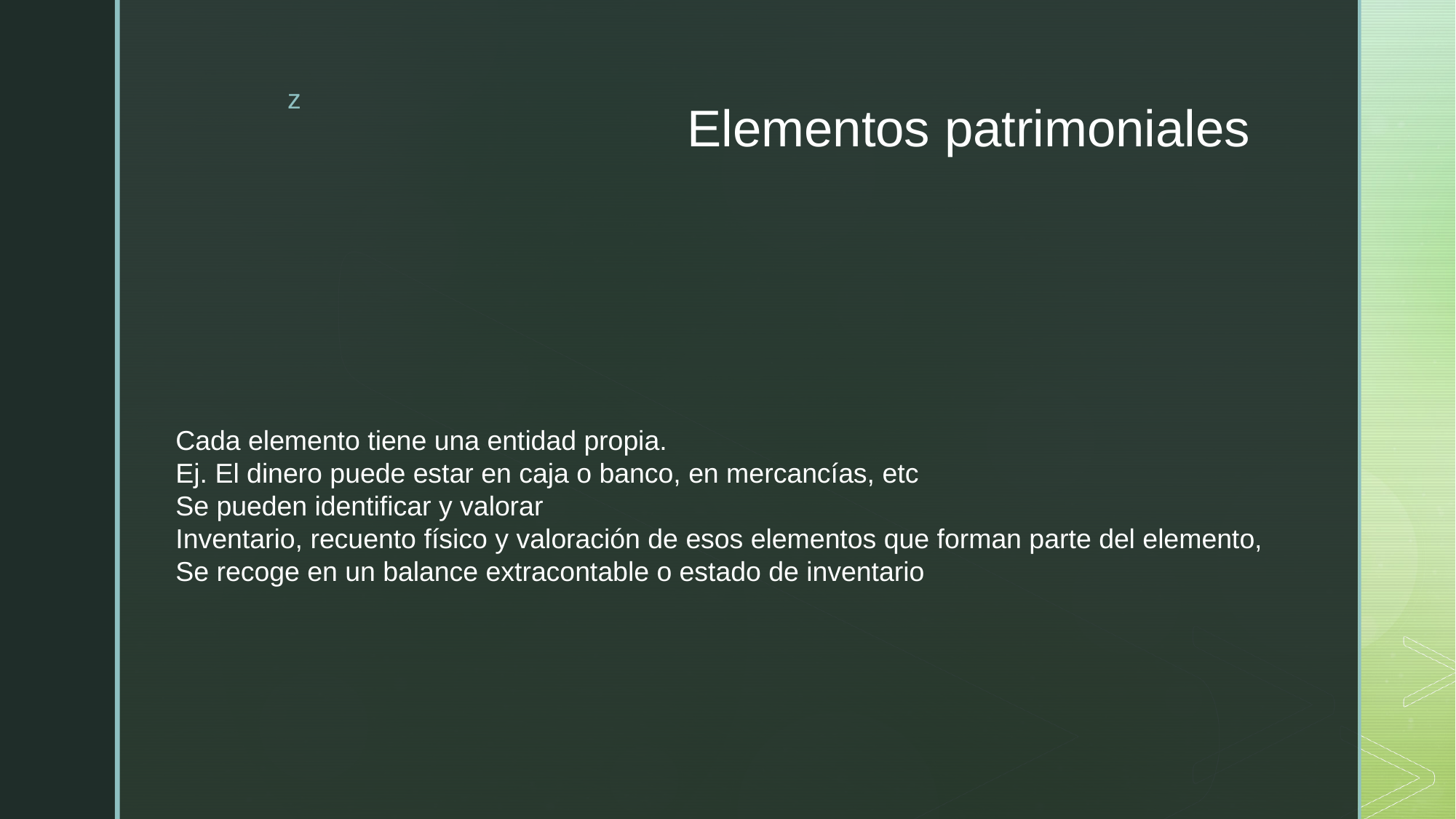

# Elementos patrimoniales
Cada elemento tiene una entidad propia.
Ej. El dinero puede estar en caja o banco, en mercancías, etc
Se pueden identificar y valorar
Inventario, recuento físico y valoración de esos elementos que forman parte del elemento,
Se recoge en un balance extracontable o estado de inventario